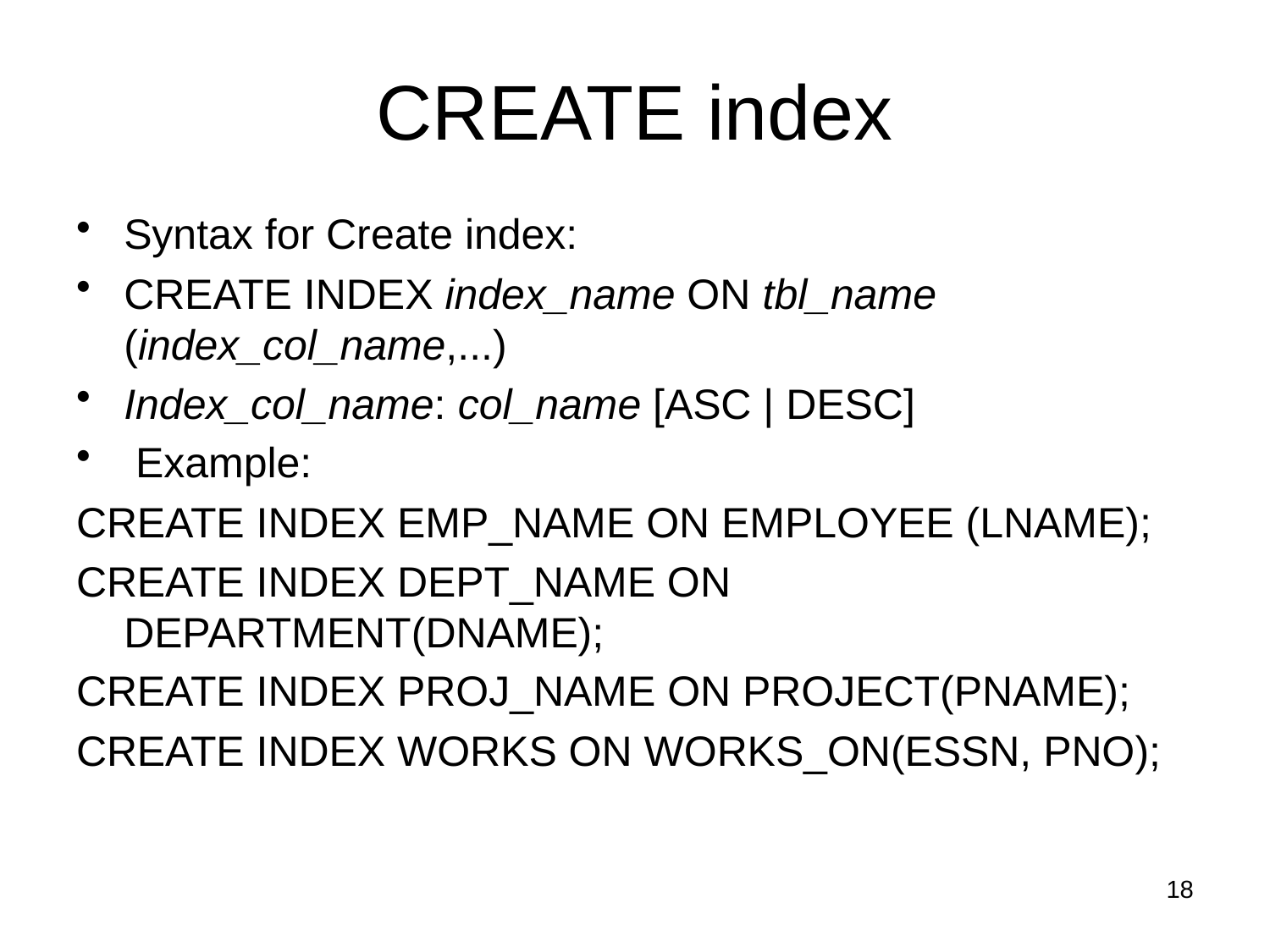

# CREATE index
Syntax for Create index:
CREATE INDEX index_name ON tbl_name (index_col_name,...)
Index_col_name: col_name [ASC | DESC]
 Example:
CREATE INDEX EMP_NAME ON EMPLOYEE (LNAME);
CREATE INDEX DEPT_NAME ON DEPARTMENT(DNAME);
CREATE INDEX PROJ_NAME ON PROJECT(PNAME);
CREATE INDEX WORKS ON WORKS_ON(ESSN, PNO);
18